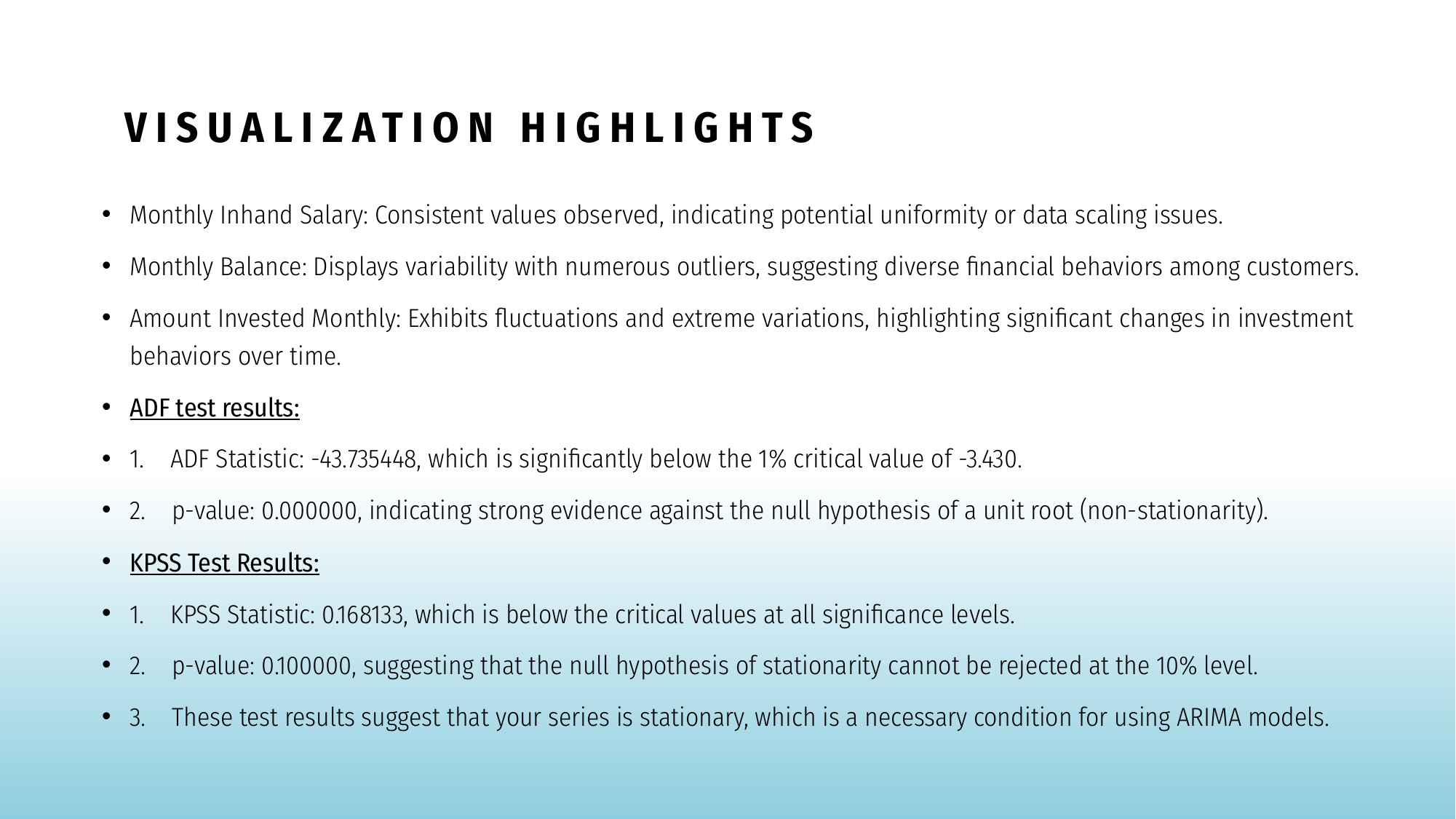

# Visualization highlights
Monthly Inhand Salary: Consistent values observed, indicating potential uniformity or data scaling issues.
Monthly Balance: Displays variability with numerous outliers, suggesting diverse financial behaviors among customers.
Amount Invested Monthly: Exhibits fluctuations and extreme variations, highlighting significant changes in investment behaviors over time.
ADF test results:
1.    ADF Statistic: -43.735448, which is significantly below the 1% critical value of -3.430.
2.    p-value: 0.000000, indicating strong evidence against the null hypothesis of a unit root (non-stationarity).
KPSS Test Results:
1.    KPSS Statistic: 0.168133, which is below the critical values at all significance levels.
2.    p-value: 0.100000, suggesting that the null hypothesis of stationarity cannot be rejected at the 10% level.
3.    These test results suggest that your series is stationary, which is a necessary condition for using ARIMA models.